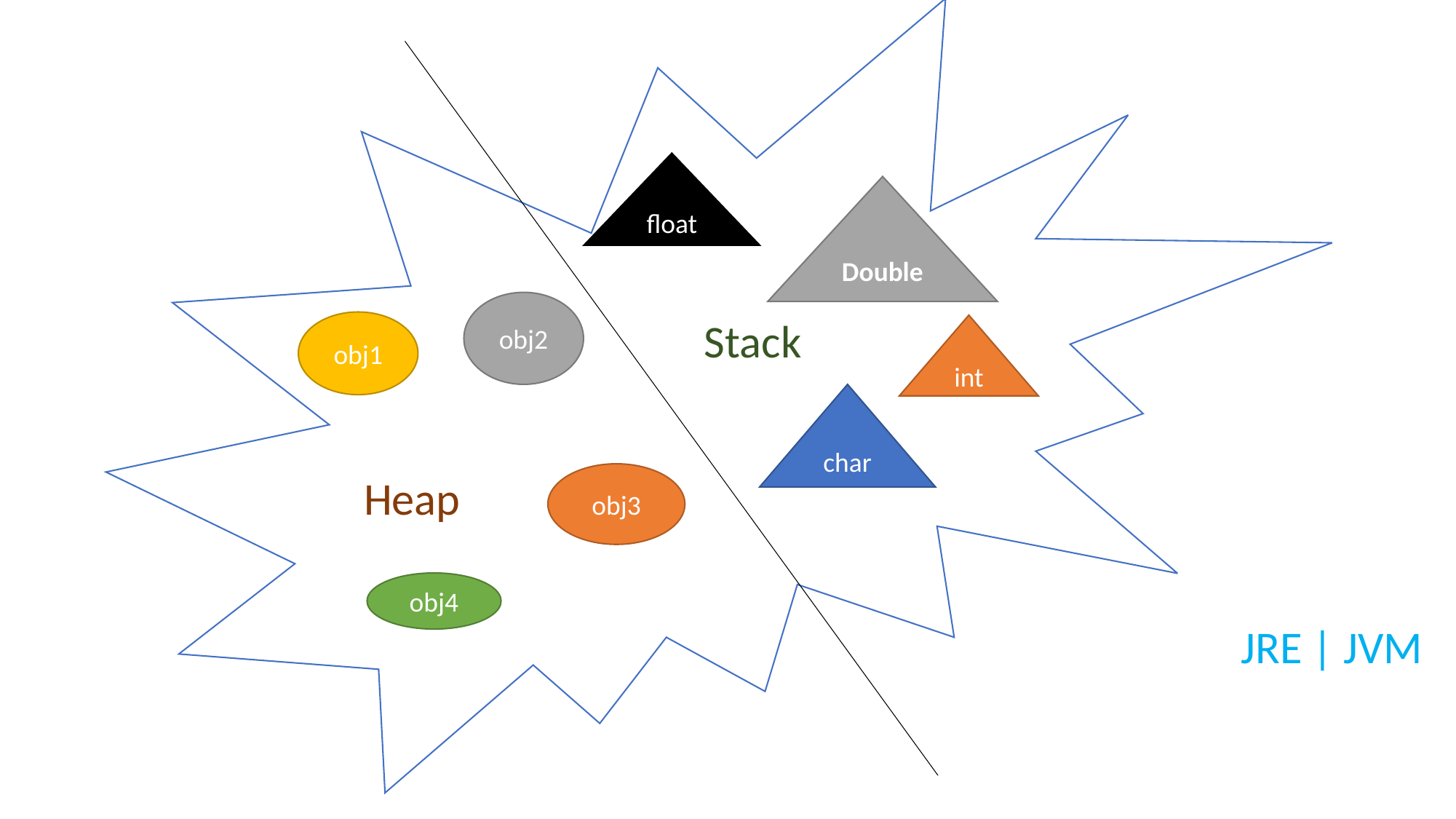

float
Double
obj2
Stack
obj1
int
char
Heap
obj3
obj4
JRE | JVM